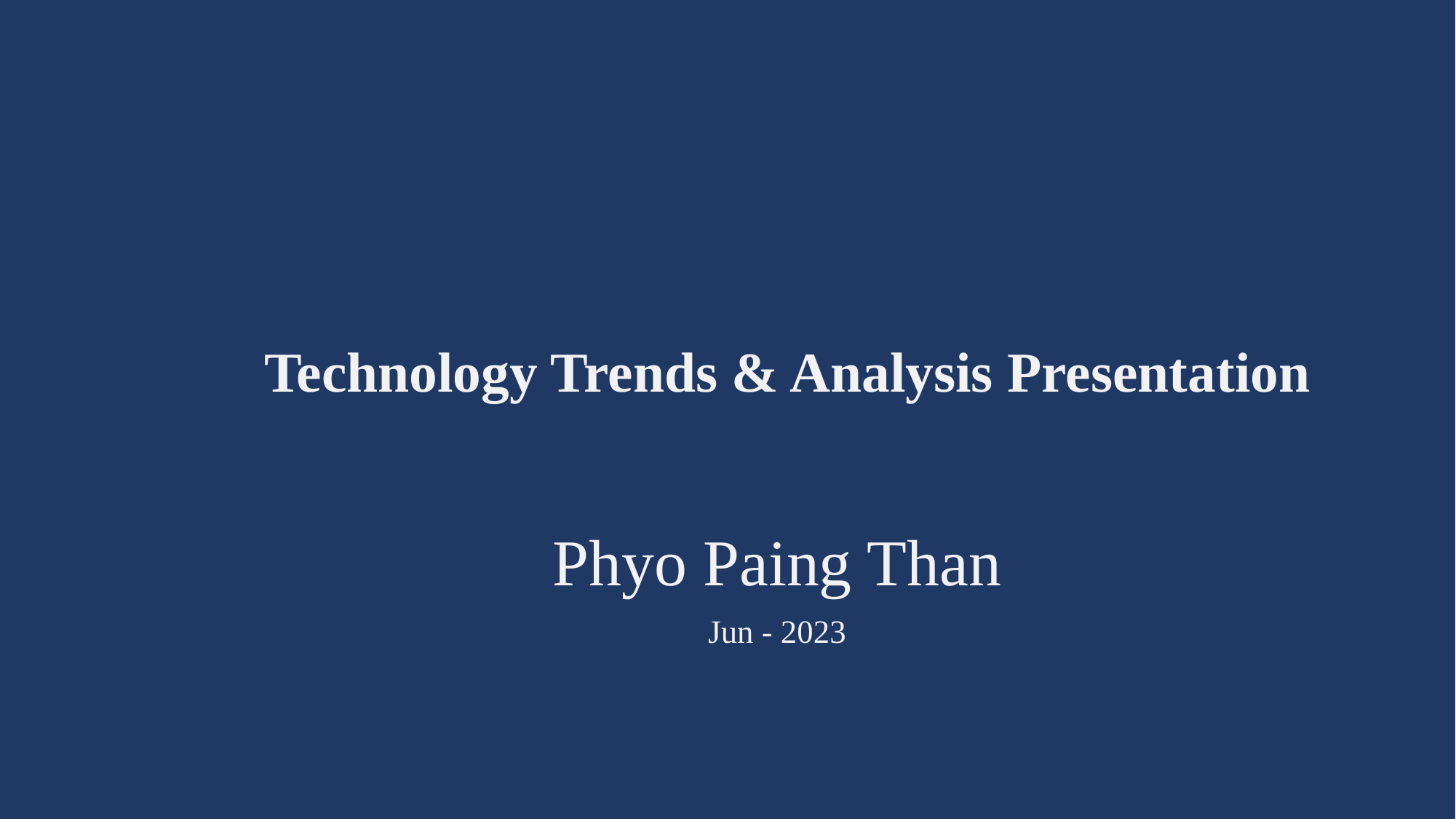

# Technology Trends & Analysis Presentation
Phyo Paing Than
Jun - 2023